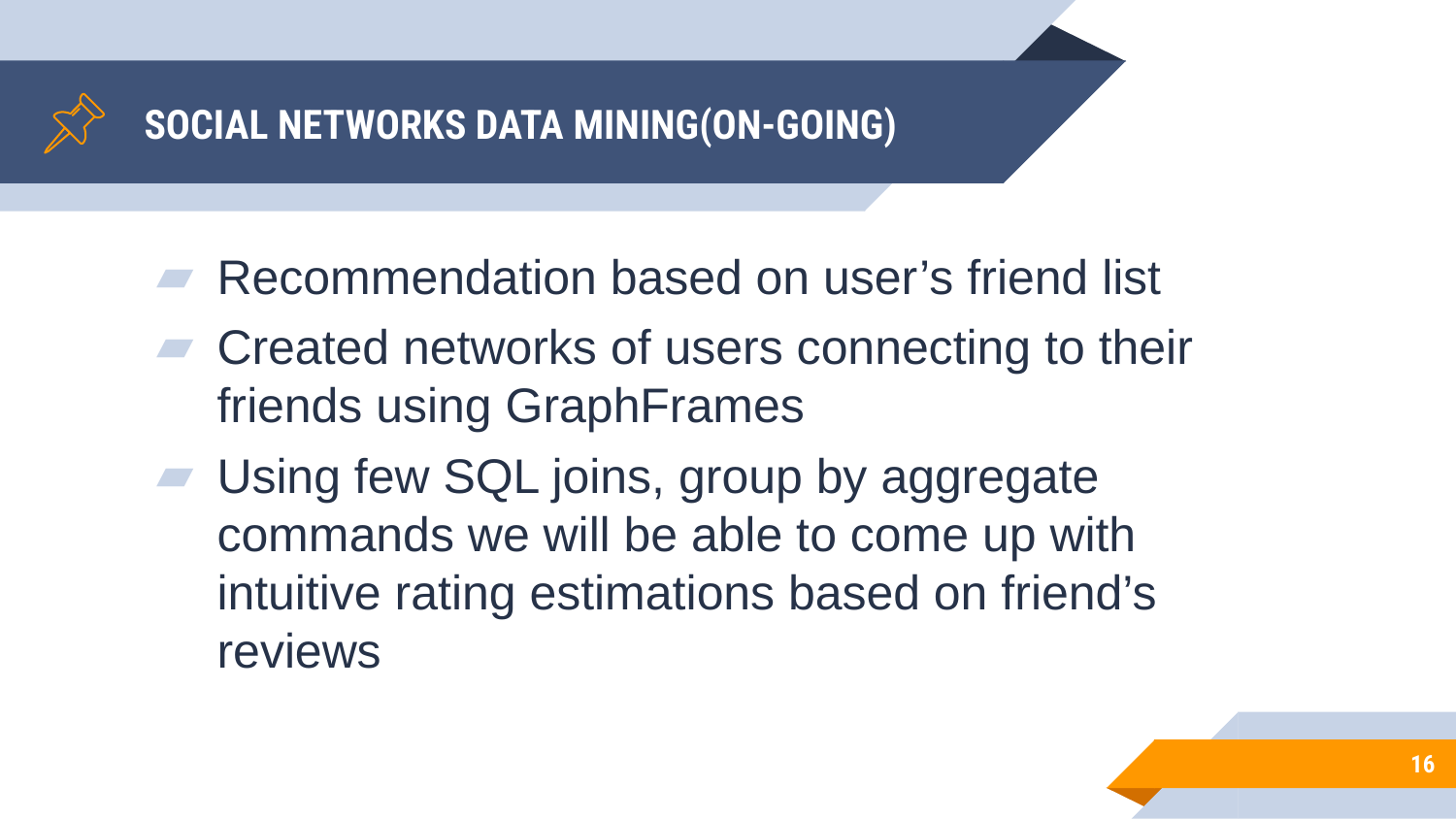

# SOCIAL NETWORKS DATA MINING(ON-GOING)

Recommendation based on user’s friend list
Created networks of users connecting to their friends using GraphFrames
Using few SQL joins, group by aggregate commands we will be able to come up with intuitive rating estimations based on friend’s reviews
16